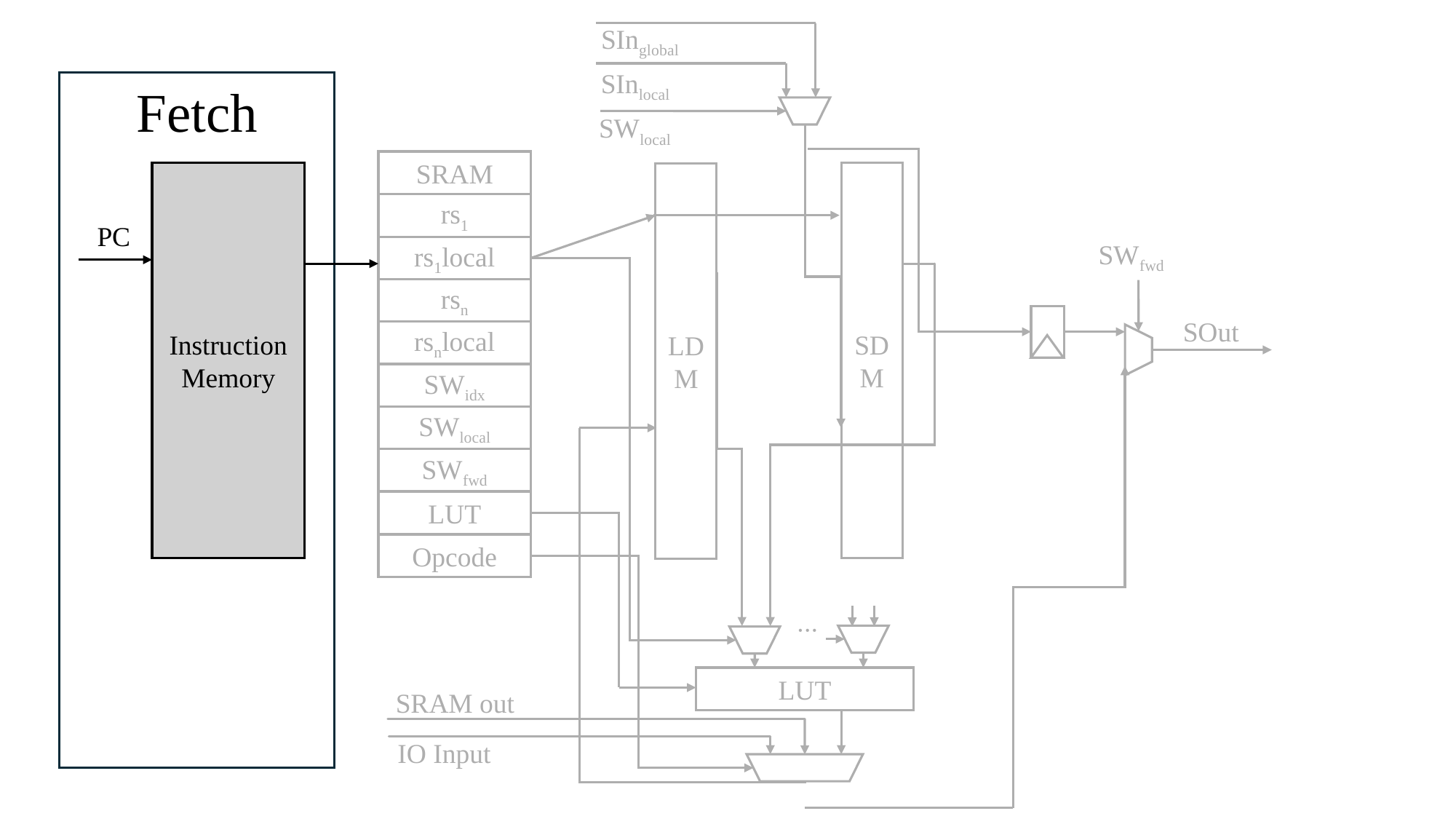

SInglobal
SInlocal
Fetch

SWlocal
SRAM
Instruction
Memory
SDM
LDM
rs1
PC
SWfwd
rs1local
rsn

SOut
rsnlocal

SWidx
SWlocal
SWfwd
LUT
Opcode
…

LUT
SRAM out
IO Input